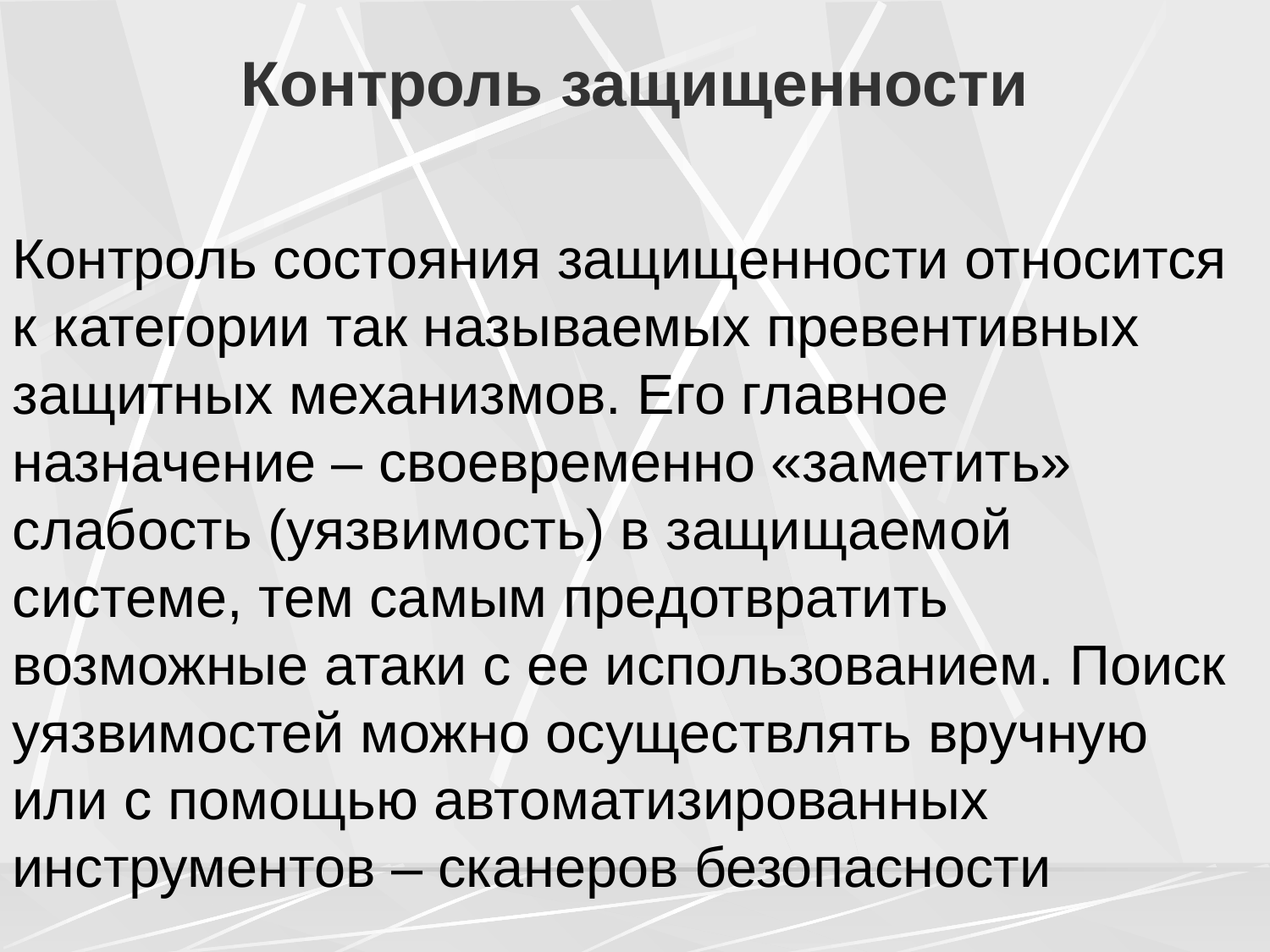

# Контроль защищенности
Контроль состояния защищенности относится к категории так называемых превентивных защитных механизмов. Его главное назначение – своевременно «заметить» слабость (уязвимость) в защищаемой системе, тем самым предотвратить возможные атаки с ее использованием. Поиск уязвимостей можно осуществлять вручную или с помощью автоматизированных инструментов – сканеров безопасности